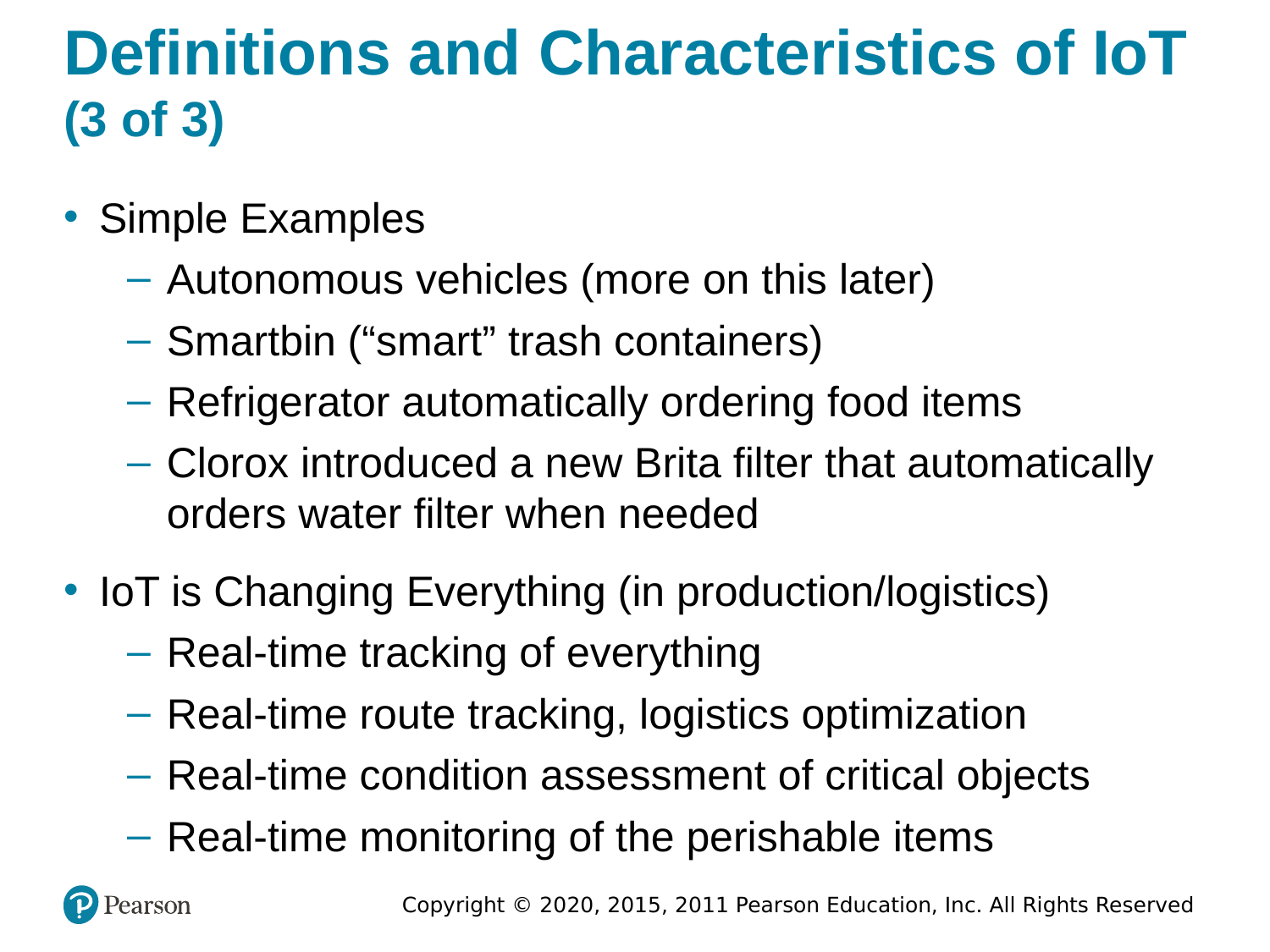

# Definitions and Characteristics of IoT (3 of 3)
Simple Examples
Autonomous vehicles (more on this later)
Smartbin (“smart” trash containers)
Refrigerator automatically ordering food items
Clorox introduced a new Brita filter that automatically orders water filter when needed
IoT is Changing Everything (in production/logistics)
Real-time tracking of everything
Real-time route tracking, logistics optimization
Real-time condition assessment of critical objects
Real-time monitoring of the perishable items